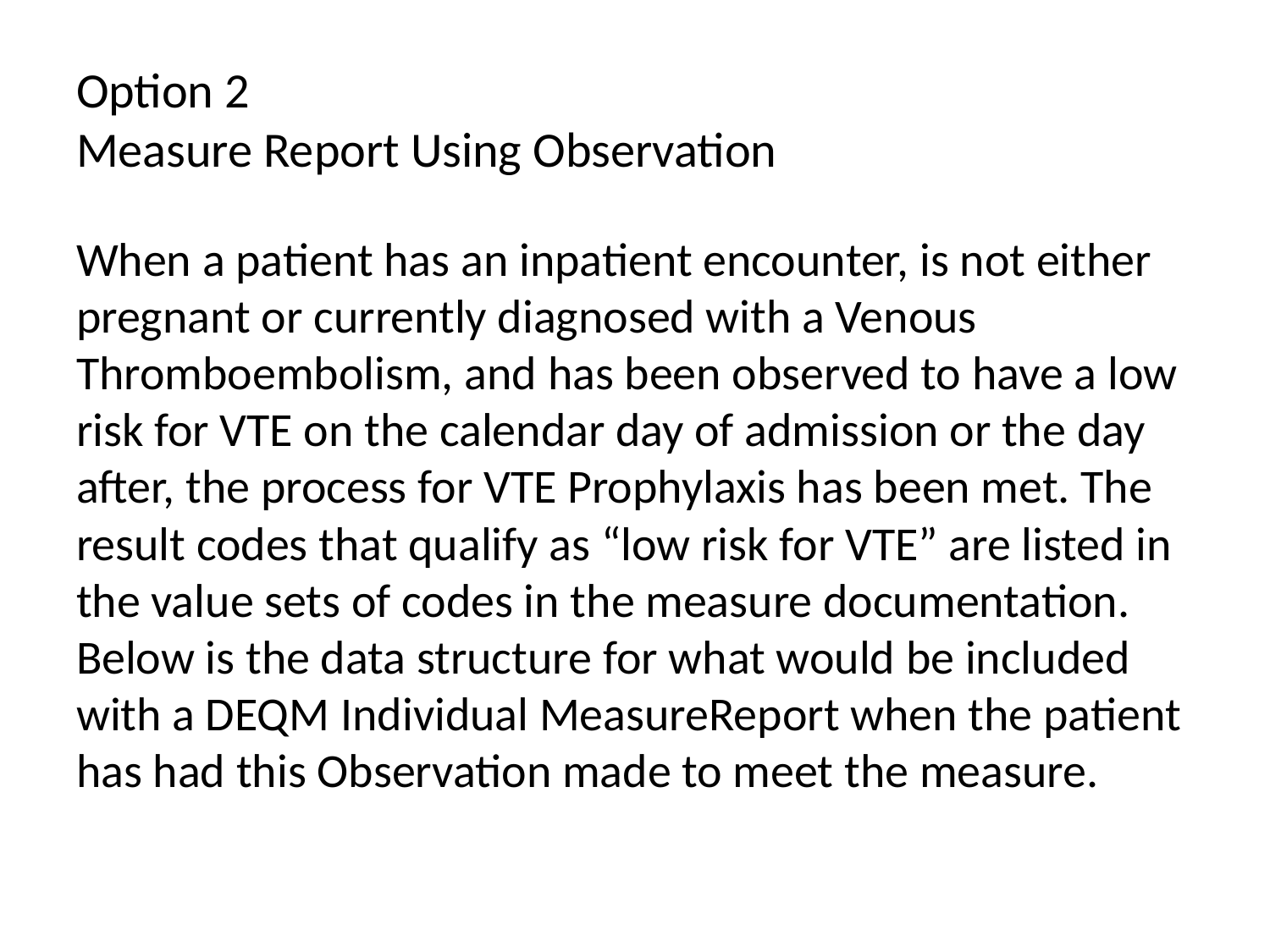

# Option 2 Measure Report Using Observation
When a patient has an inpatient encounter, is not either pregnant or currently diagnosed with a Venous Thromboembolism, and has been observed to have a low risk for VTE on the calendar day of admission or the day after, the process for VTE Prophylaxis has been met. The result codes that qualify as “low risk for VTE” are listed in the value sets of codes in the measure documentation. Below is the data structure for what would be included with a DEQM Individual MeasureReport when the patient has had this Observation made to meet the measure.